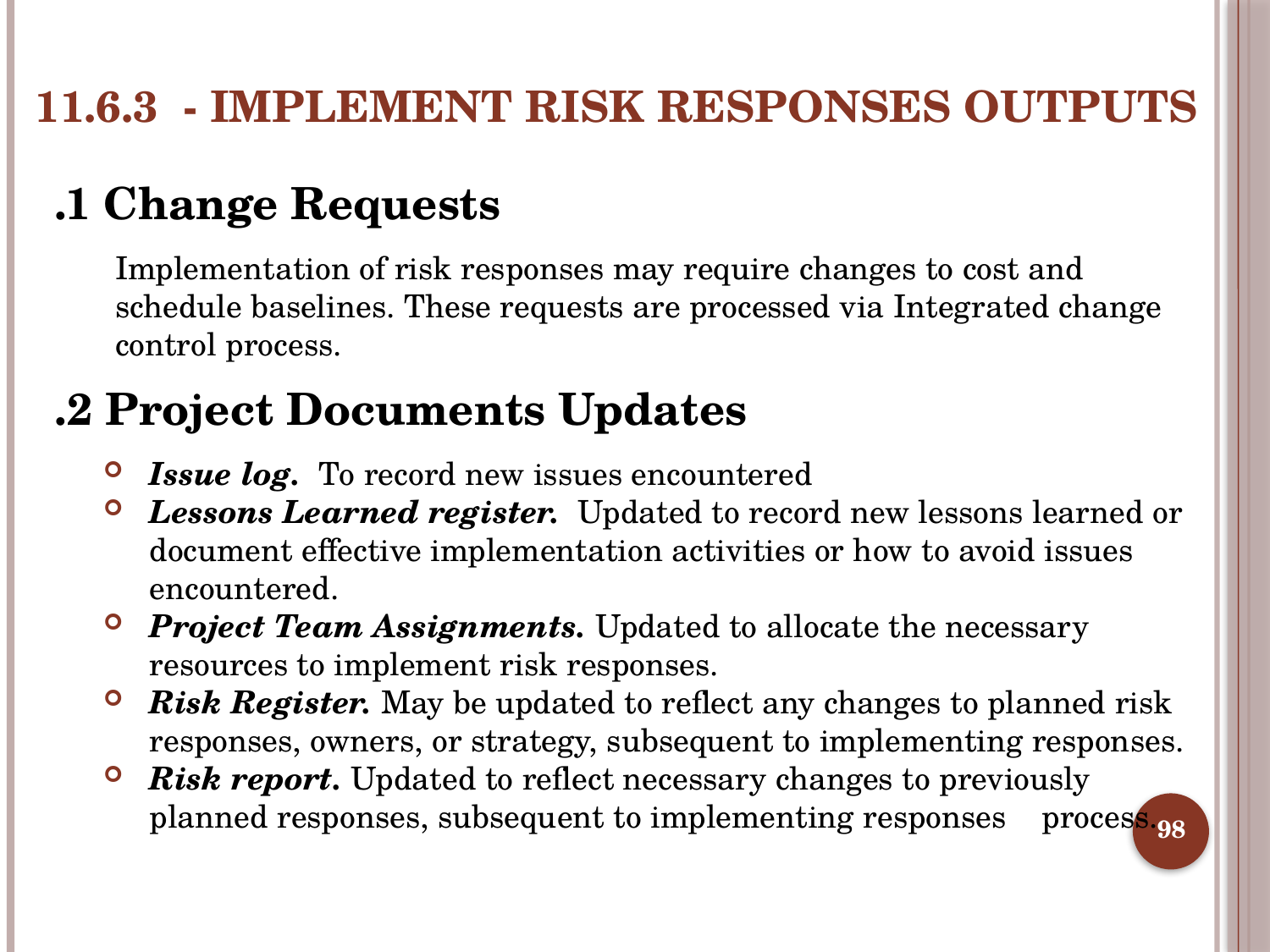

# 11.6.3  - IMPLEMENT RISK RESPONSES OUTPUTS
.1 Change Requests
Implementation of risk responses may require changes to cost and schedule baselines. These requests are processed via Integrated change control process.
.2 Project Documents Updates
Issue log.  To record new issues encountered
Lessons Learned register.  Updated to record new lessons learned or document effective implementation activities or how to avoid issues encountered.
Project Team Assignments. Updated to allocate the necessary resources to implement risk responses.
Risk Register. May be updated to reflect any changes to planned risk responses, owners, or strategy, subsequent to implementing responses.
Risk report. Updated to reflect necessary changes to previously planned responses, subsequent to implementing responses    process.
98